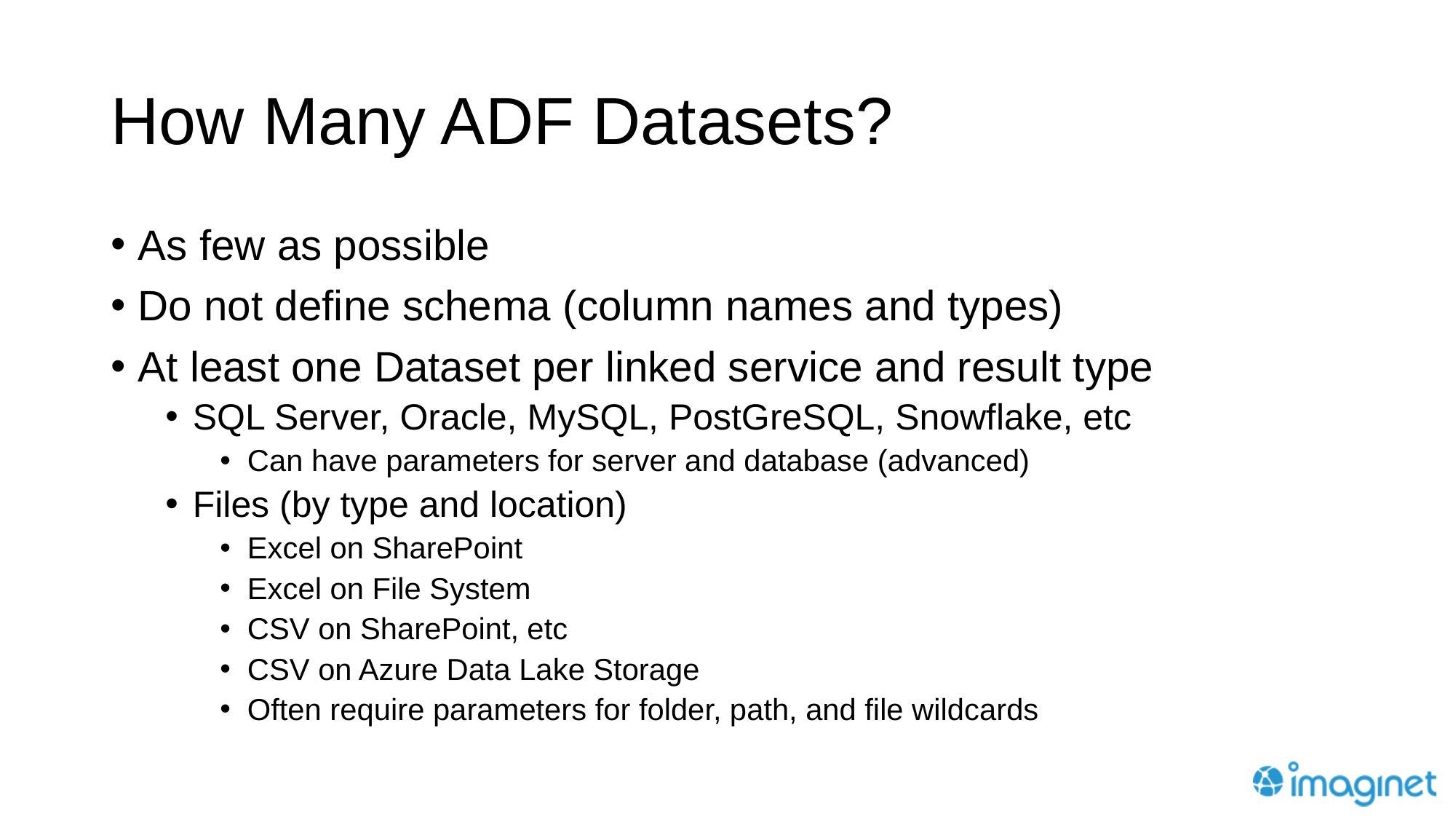

# How Many ADF Datasets?
As few as possible
Do not define schema (column names and types)
At least one Dataset per linked service and result type
SQL Server, Oracle, MySQL, PostGreSQL, Snowflake, etc
Can have parameters for server and database (advanced)
Files (by type and location)
Excel on SharePoint
Excel on File System
CSV on SharePoint, etc
CSV on Azure Data Lake Storage
Often require parameters for folder, path, and file wildcards